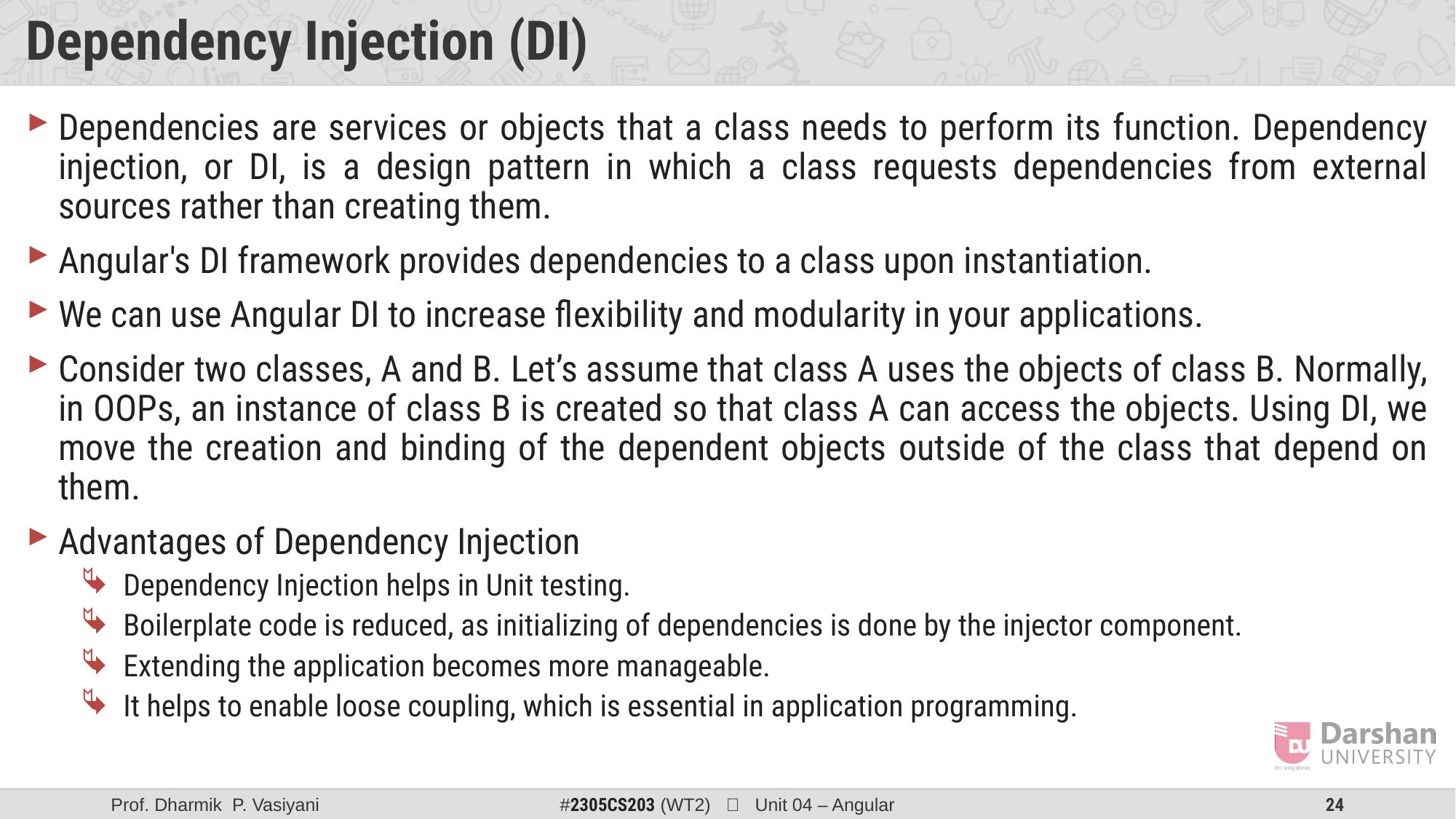

# Dependency Injection (DI)
Dependencies are services or objects that a class needs to perform its function. Dependency injection, or DI, is a design pattern in which a class requests dependencies from external sources rather than creating them.
Angular's DI framework provides dependencies to a class upon instantiation.
We can use Angular DI to increase flexibility and modularity in your applications.
Consider two classes, A and B. Let’s assume that class A uses the objects of class B. Normally, in OOPs, an instance of class B is created so that class A can access the objects. Using DI, we move the creation and binding of the dependent objects outside of the class that depend on them.
Advantages of Dependency Injection
Dependency Injection helps in Unit testing.
Boilerplate code is reduced, as initializing of dependencies is done by the injector component.
Extending the application becomes more manageable.
It helps to enable loose coupling, which is essential in application programming.